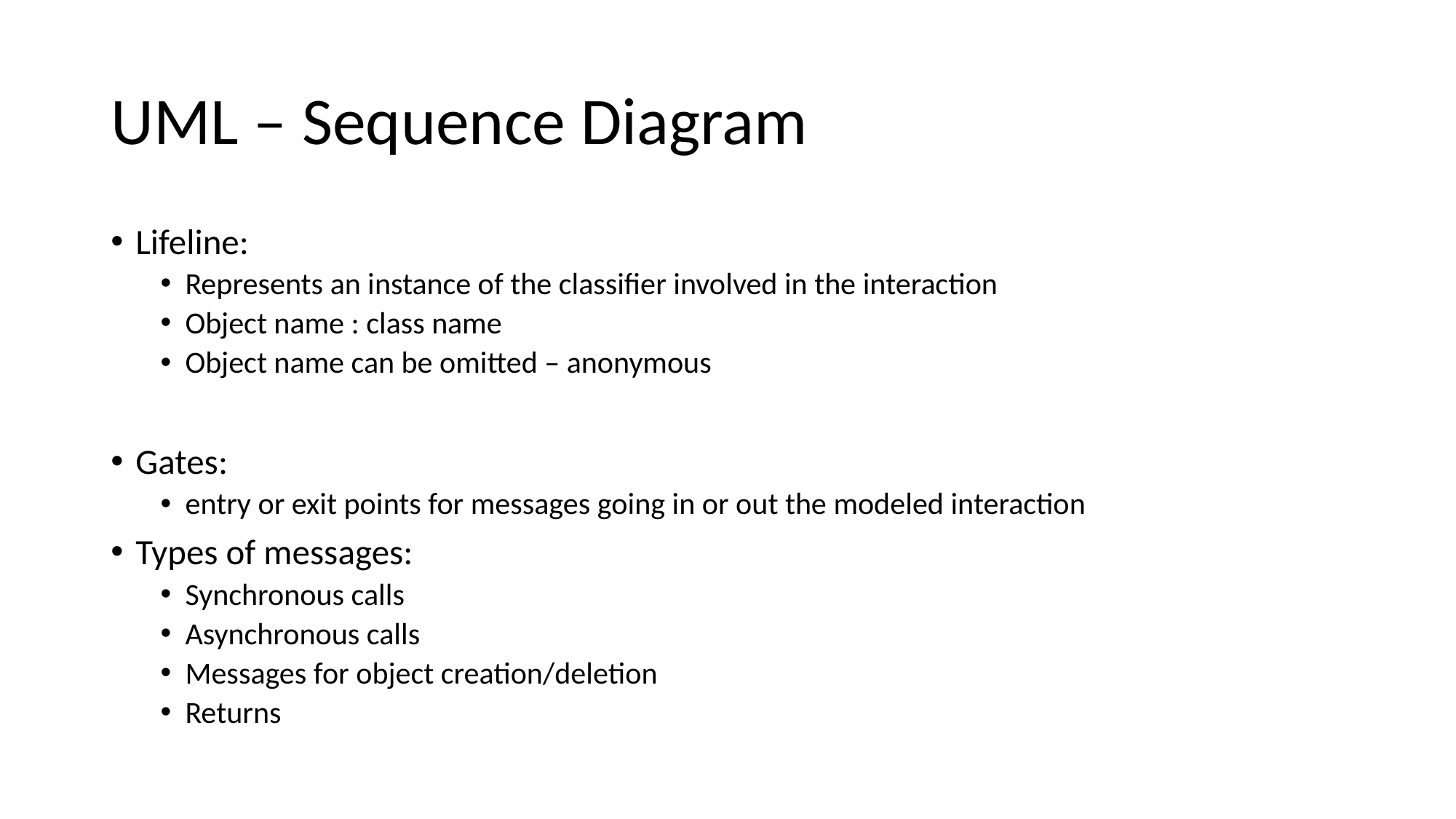

# UML – Sequence Diagram
Lifeline:
Represents an instance of the classifier involved in the interaction
Object name : class name
Object name can be omitted – anonymous

Gates:
entry or exit points for messages going in or out the modeled interaction
Types of messages:
Synchronous calls
Asynchronous calls
Messages for object creation/deletion
Returns